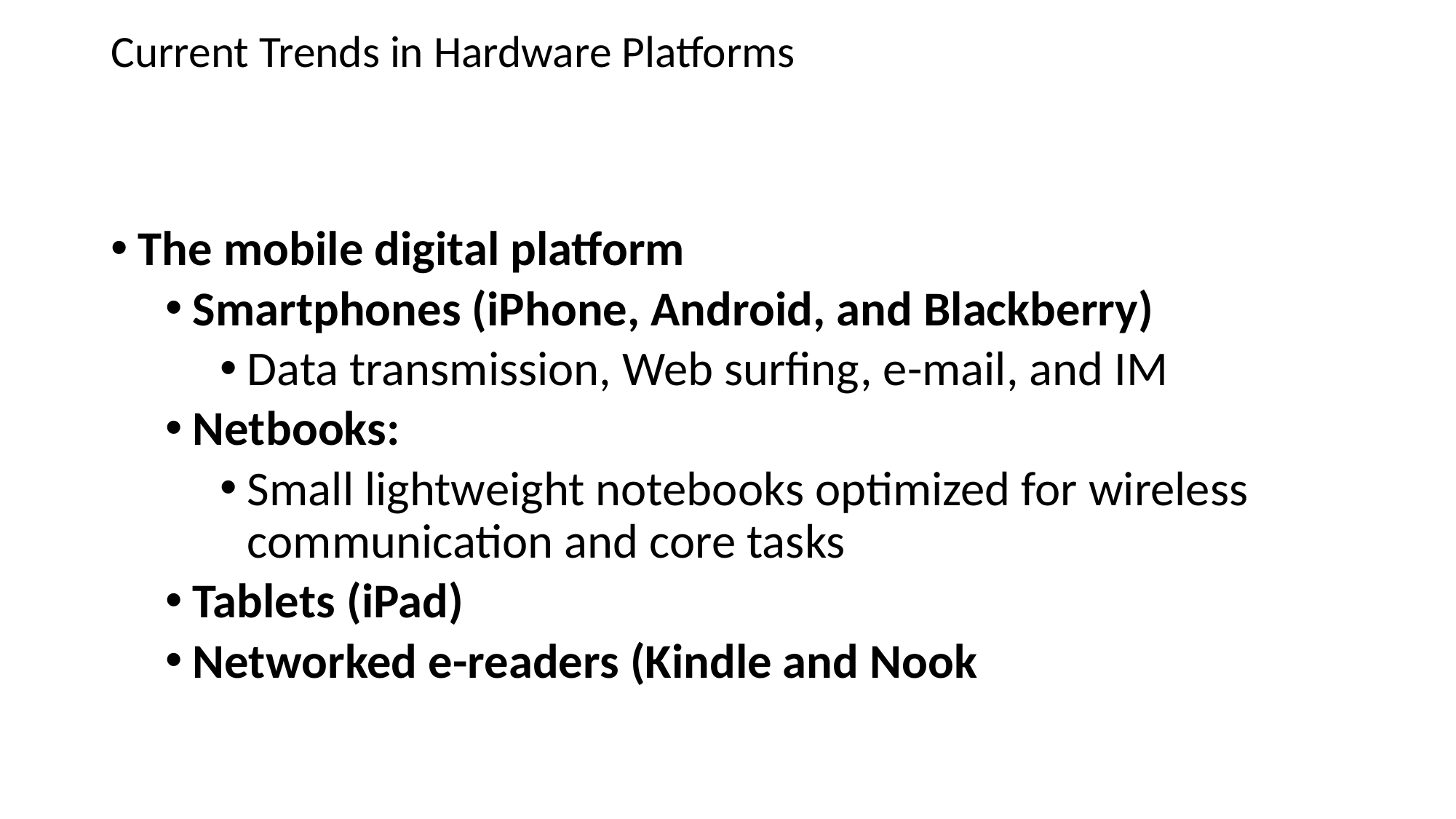

# Current Trends in Hardware Platforms
The mobile digital platform
Smartphones (iPhone, Android, and Blackberry)
Data transmission, Web surfing, e-mail, and IM
Netbooks:
Small lightweight notebooks optimized for wireless communication and core tasks
Tablets (iPad)
Networked e-readers (Kindle and Nook